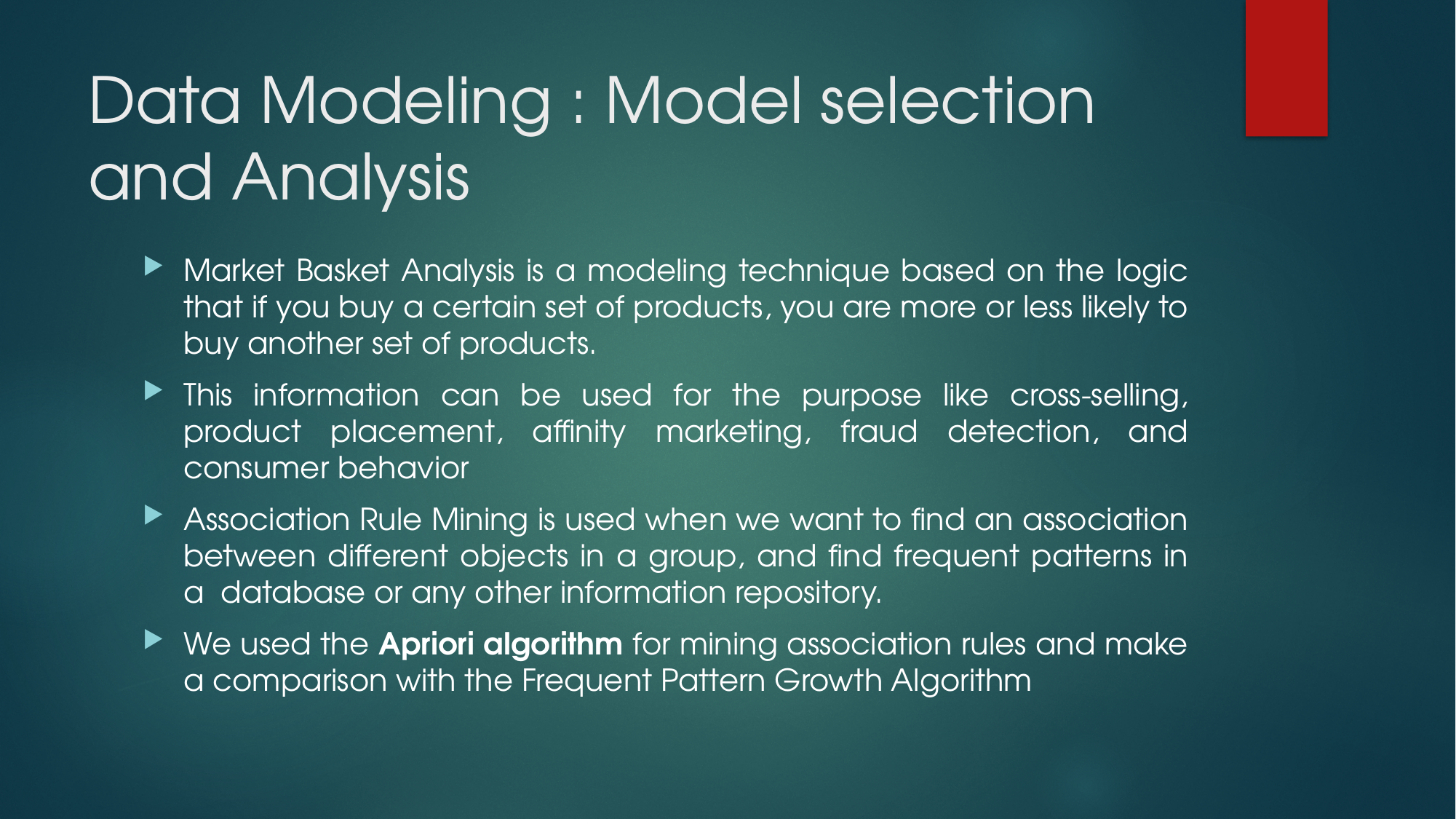

# Data Modeling : Model selection and Analysis
Market Basket Analysis is a modeling technique based on the logic that if you buy a certain set of products, you are more or less likely to buy another set of products.
This information can be used for the purpose like cross-selling, product placement, affinity marketing, fraud detection, and consumer behavior
Association Rule Mining is used when we want to find an association between different objects in a group, and find frequent patterns in a  database or any other information repository.
We used the Apriori algorithm for mining association rules and make a comparison with the Frequent Pattern Growth Algorithm